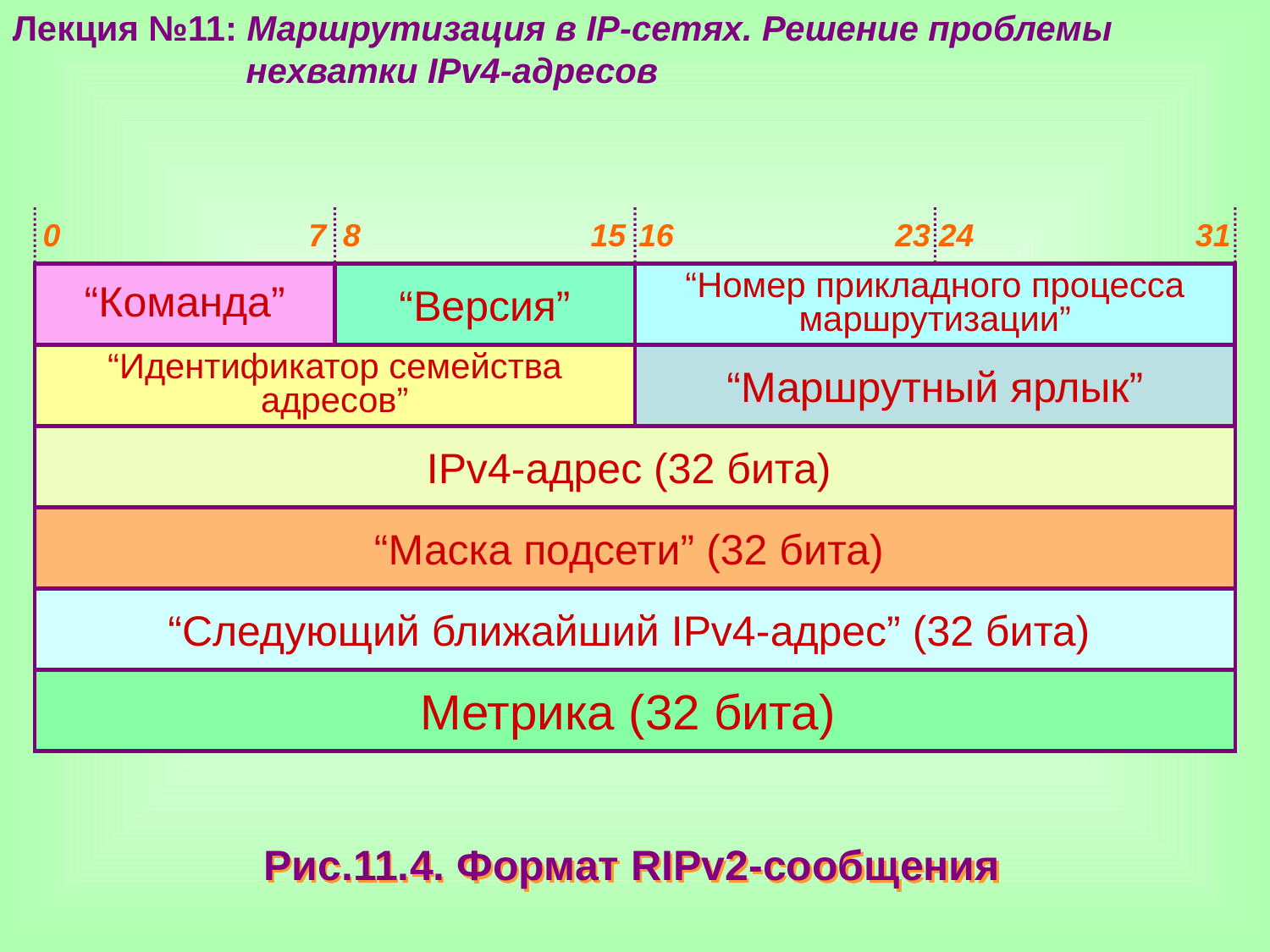

Лекция №11: Маршрутизация в IP-сетях. Решение проблемы
                        нехватки IPv4-адресов

0                            7

8                          15

16                         23

24                         31

“Команда”
“Версия”
“Номер прикладного процесса маршрутизации”
“Идентификатор семейства адресов”
“Маршрутный ярлык”
IPv4-адрес (32 бита)
“Маска подсети” (32 бита)
“Следующий ближайший IPv4-адрес” (32 бита)
Метрика (32 бита)
Рис.11.4. Формат RIPv2-сообщения